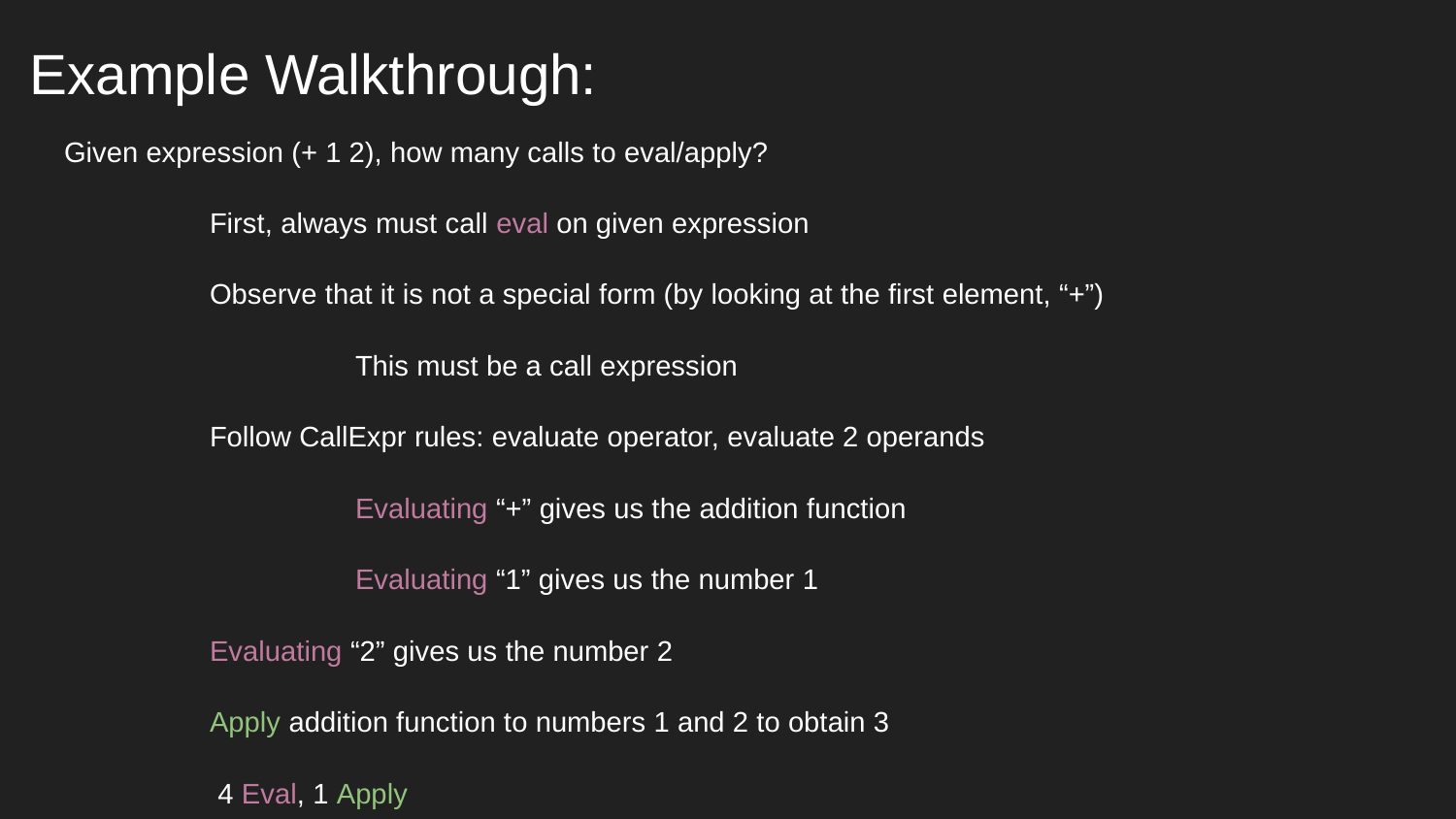

# Example Walkthrough:
Given expression (+ 1 2), how many calls to eval/apply?
	First, always must call eval on given expression
	Observe that it is not a special form (by looking at the first element, “+”)
		This must be a call expression
	Follow CallExpr rules: evaluate operator, evaluate 2 operands
		Evaluating “+” gives us the addition function
		Evaluating “1” gives us the number 1
Evaluating “2” gives us the number 2
Apply addition function to numbers 1 and 2 to obtain 3
	 4 Eval, 1 Apply